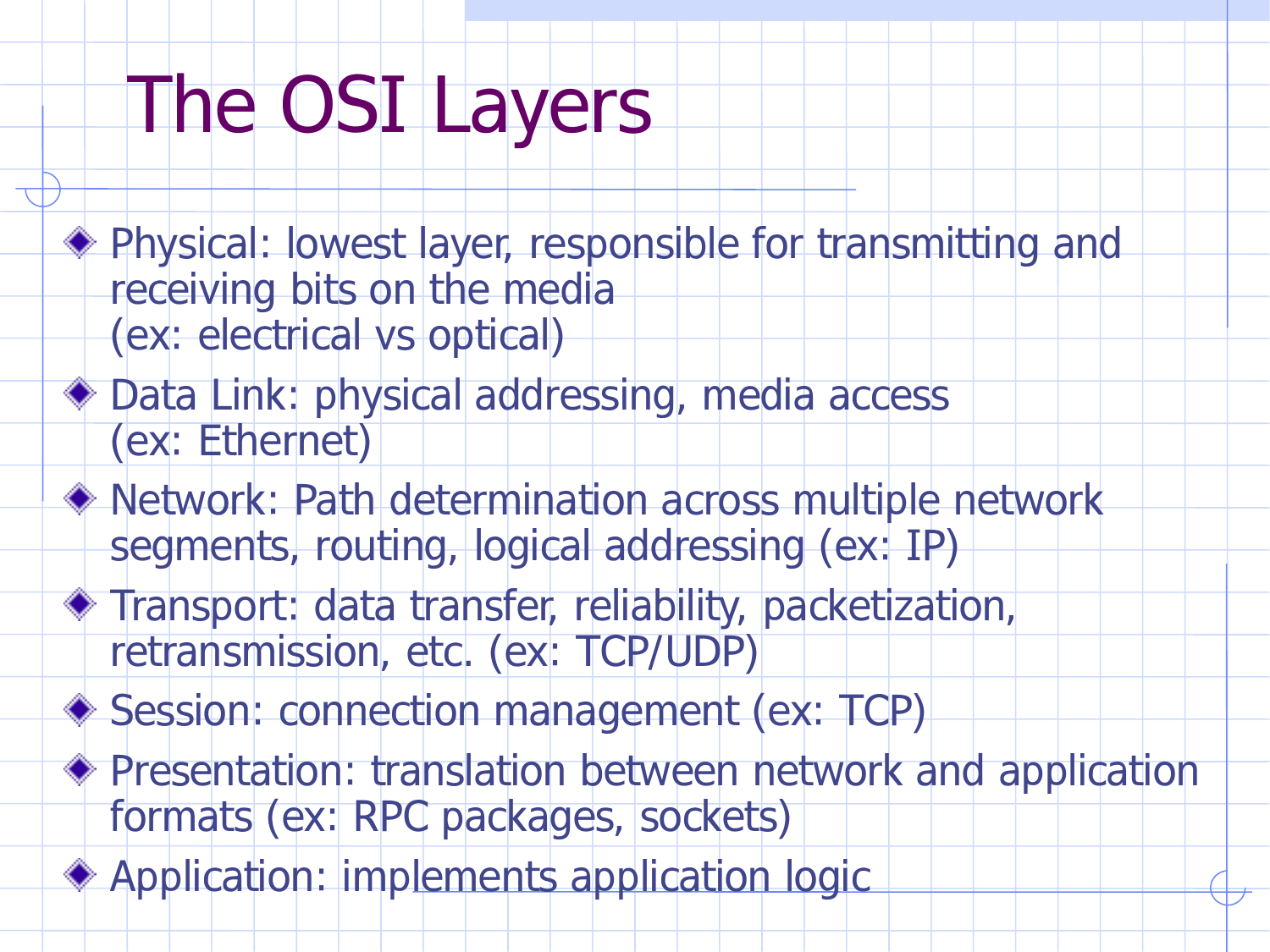

# The OSI Layers
Physical: lowest layer, responsible for transmitting and receiving bits on the media
(ex: electrical vs optical)
Data Link: physical addressing, media access
(ex: Ethernet)
Network: Path determination across multiple network segments, routing, logical addressing (ex: IP)
Transport: data transfer, reliability, packetization, retransmission, etc. (ex: TCP/UDP)
Session: connection management (ex: TCP)
Presentation: translation between network and application formats (ex: RPC packages, sockets)
Application: implements application logic